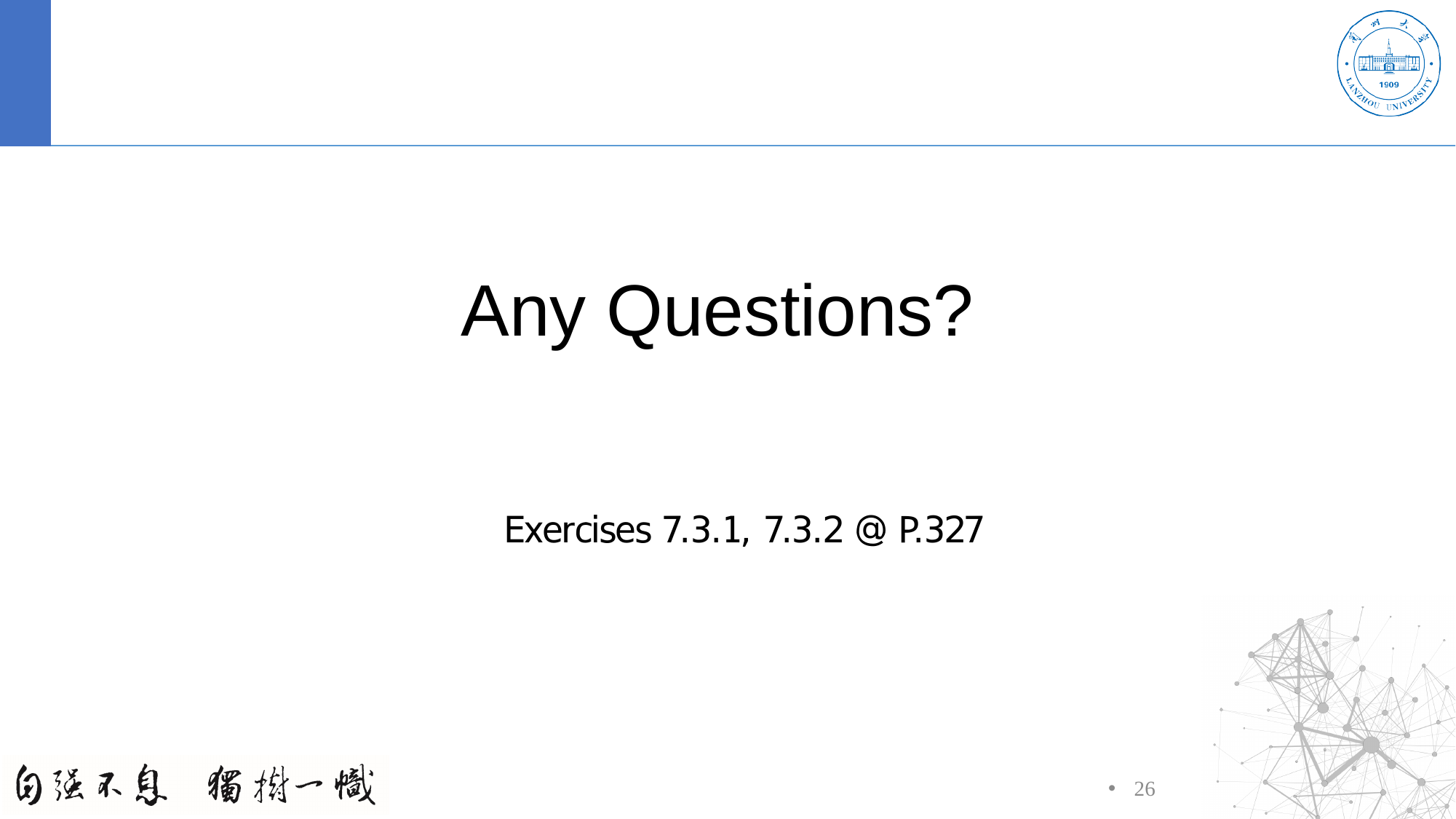

#

Any Questions?
Exercises 7.3.1, 7.3.2 @ P.327
26